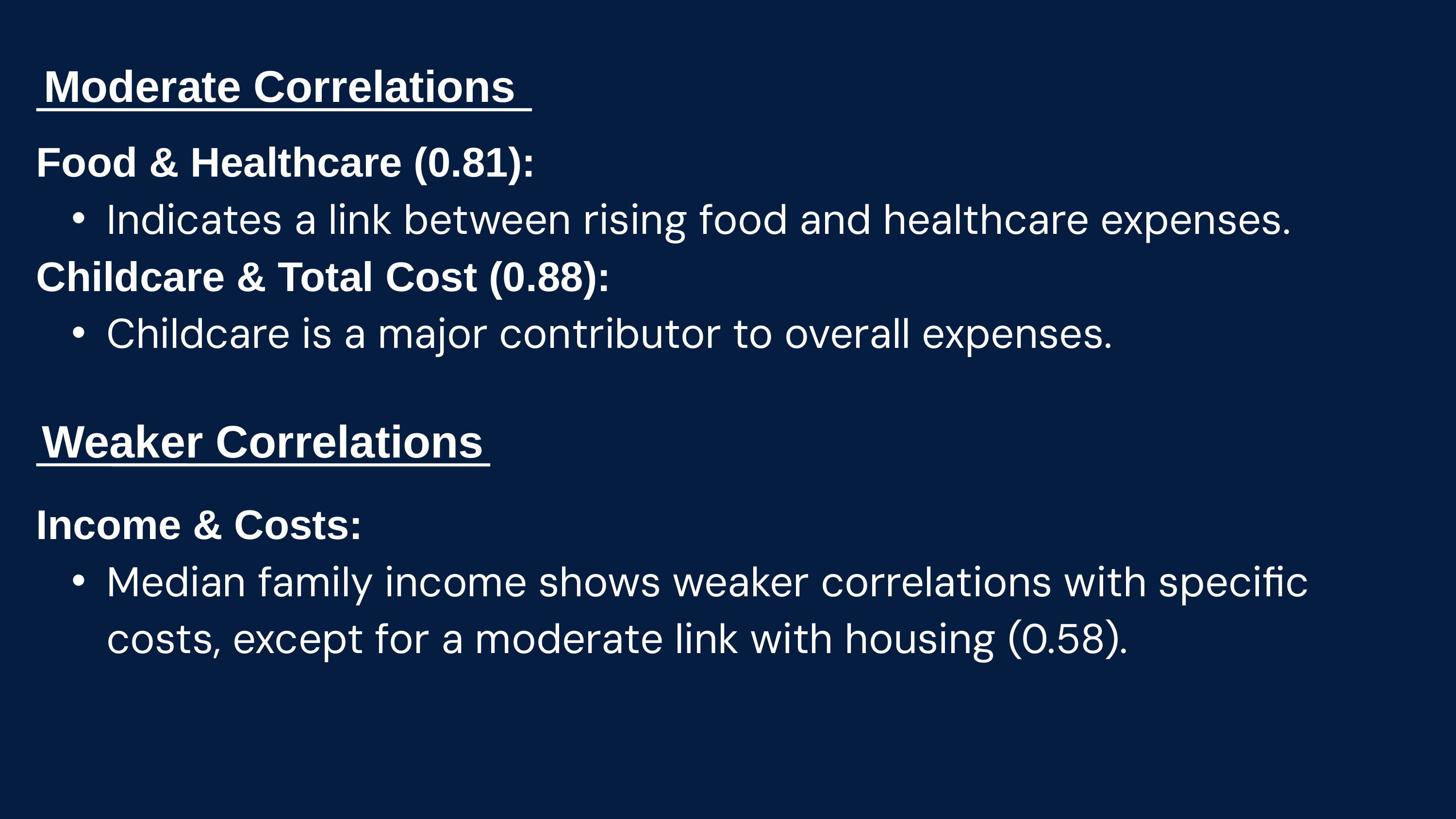

Moderate Correlations

Food & Healthcare (0.81):
Indicates a link between rising food and healthcare expenses.
Childcare & Total Cost (0.88):
Childcare is a major contributor to overall expenses.

Weaker Correlations

Income & Costs:
Median family income shows weaker correlations with specific costs, except for a moderate link with housing (0.58).